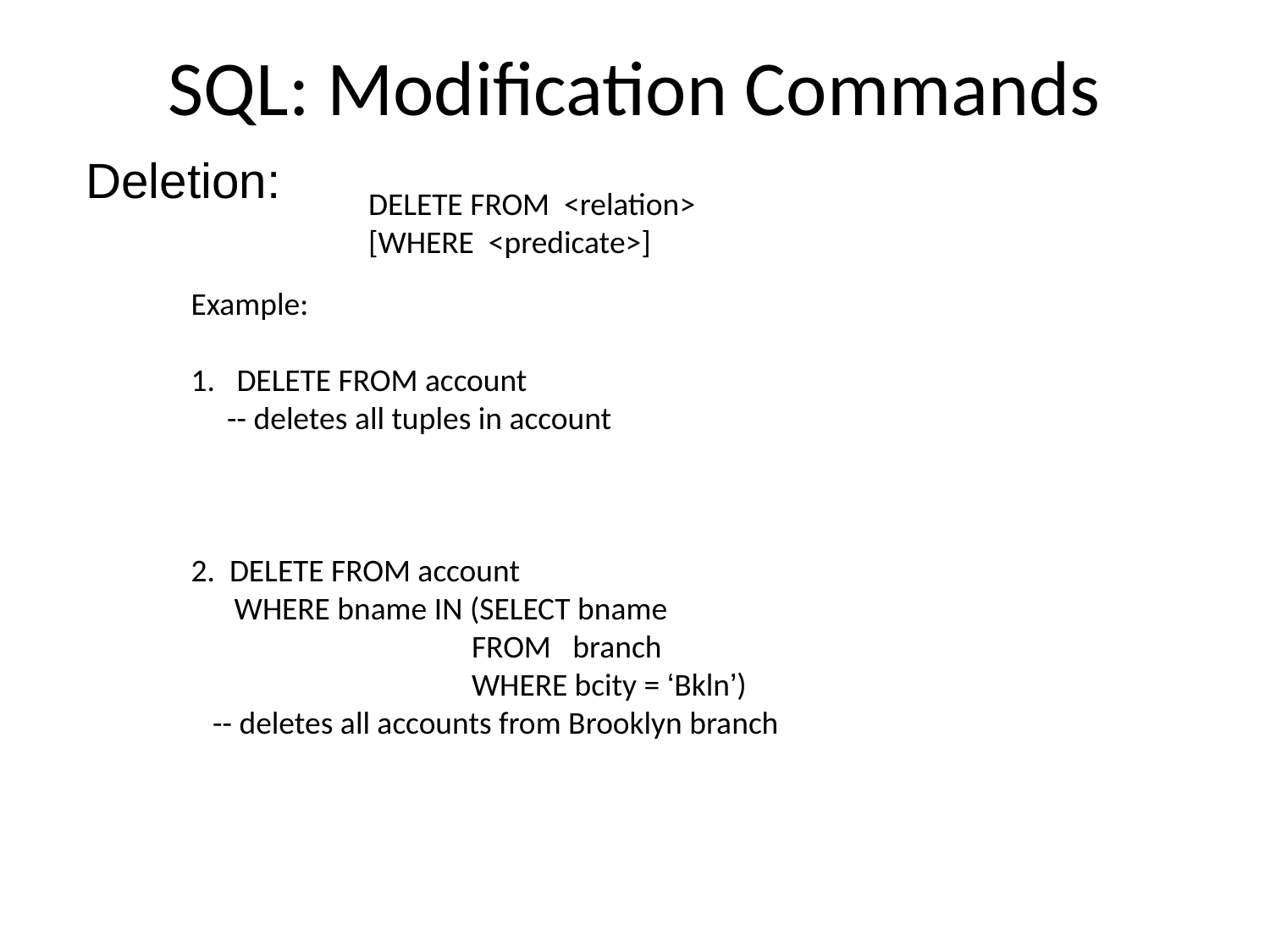

# SQL: Modification Commands
Deletion:
DELETE FROM  <relation>
[WHERE  <predicate>]
Example:

1.   DELETE FROM account
     -- deletes all tuples in account

2.  DELETE FROM account
      WHERE bname IN (SELECT bname
                                       FROM   branch
                                       WHERE bcity = ‘Bkln’)
   -- deletes all accounts from Brooklyn branch